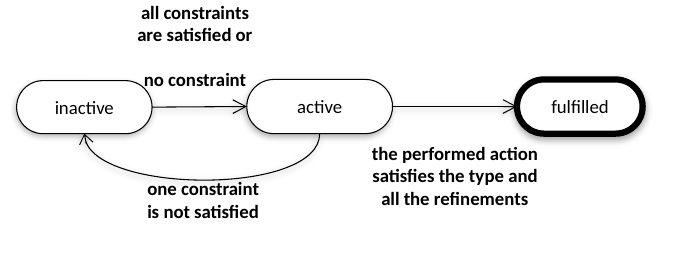

all constraints are satisfied or
no constraint
active
fulfilled
inactive
the performed action satisfies the type and all the refinements
one constraint is not satisfied